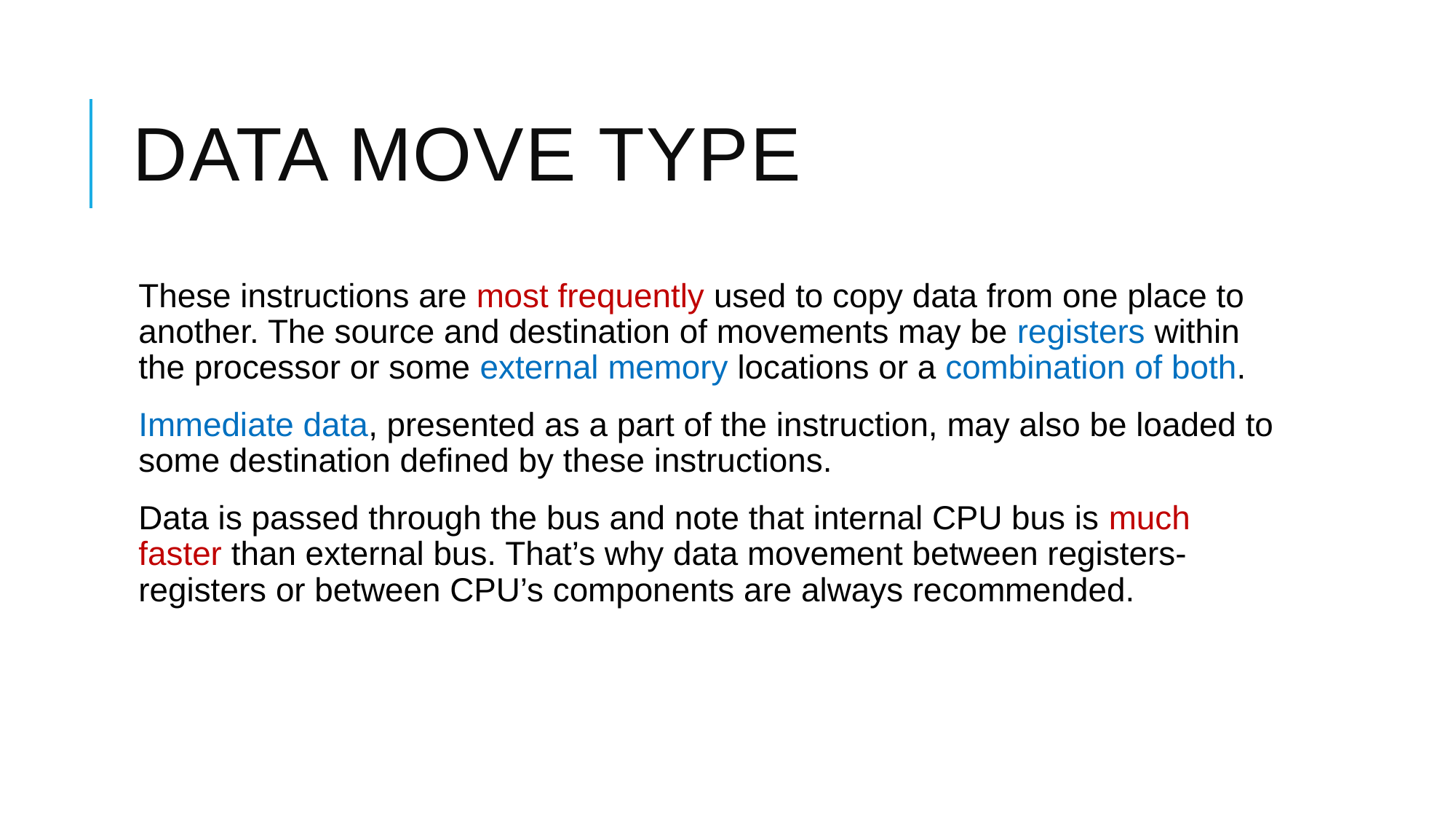

# Data move type
These instructions are most frequently used to copy data from one place to another. The source and destination of movements may be registers within the processor or some external memory locations or a combination of both.
Immediate data, presented as a part of the instruction, may also be loaded to some destination defined by these instructions.
Data is passed through the bus and note that internal CPU bus is much faster than external bus. That’s why data movement between registers-registers or between CPU’s components are always recommended.